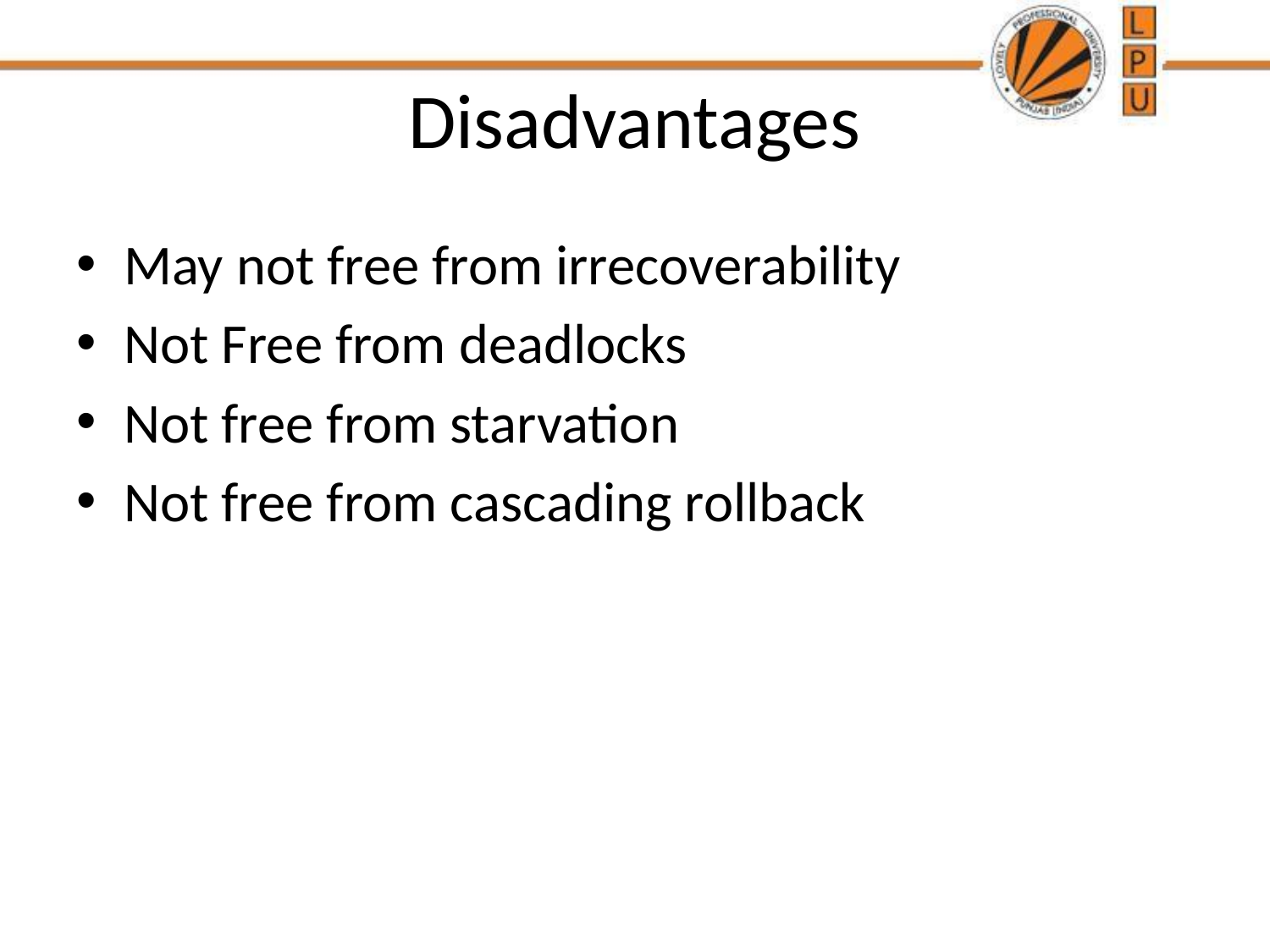

# Disadvantages
May not free from irrecoverability
Not Free from deadlocks
Not free from starvation
Not free from cascading rollback